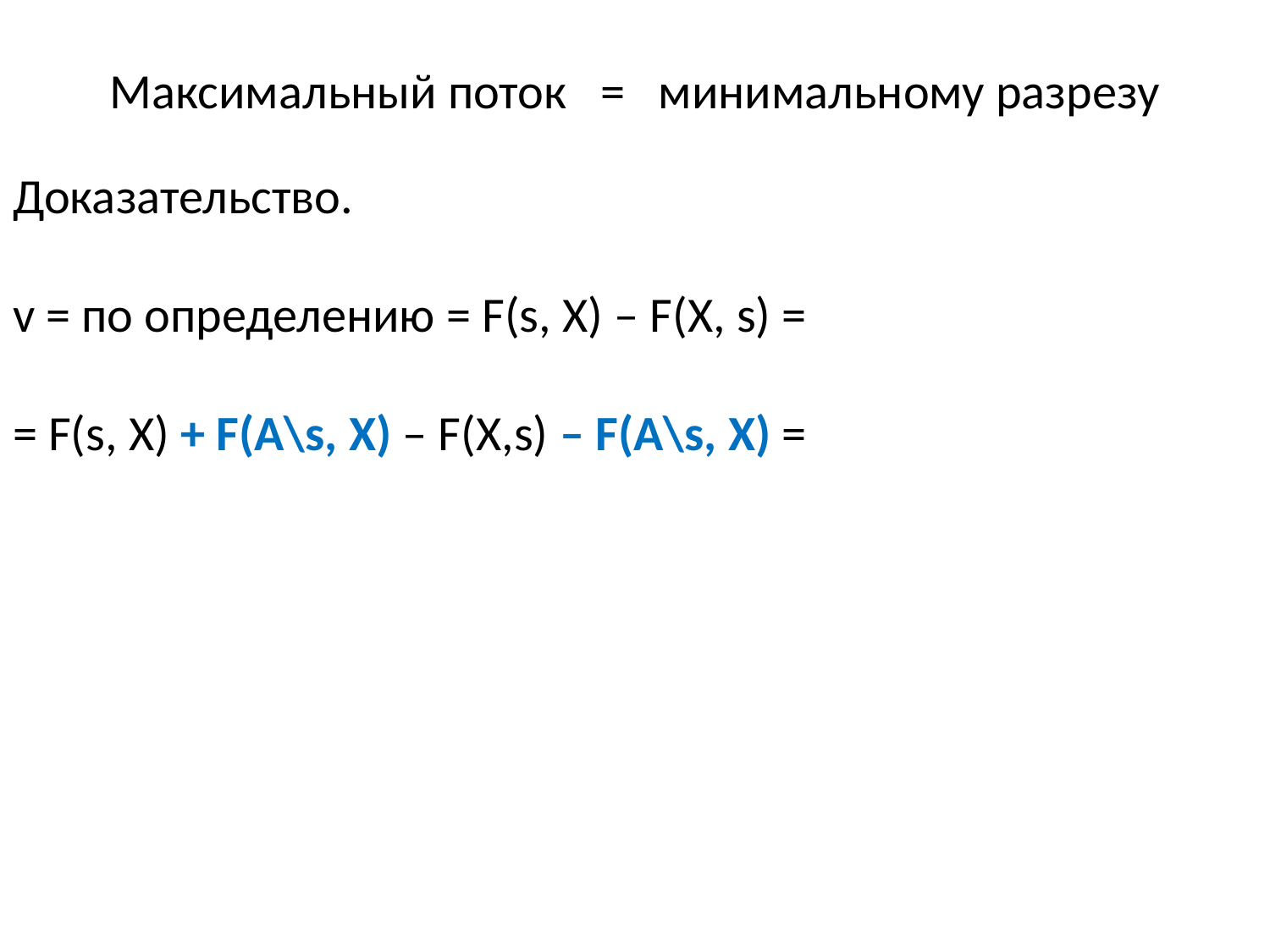

Максимальный поток   =   минимальному разрезу
Доказательство.

v = по определению = F(s, X) – F(X, s) =

= F(s, X) + F(A\s, X) – F(X,s) – F(A\s, X) =